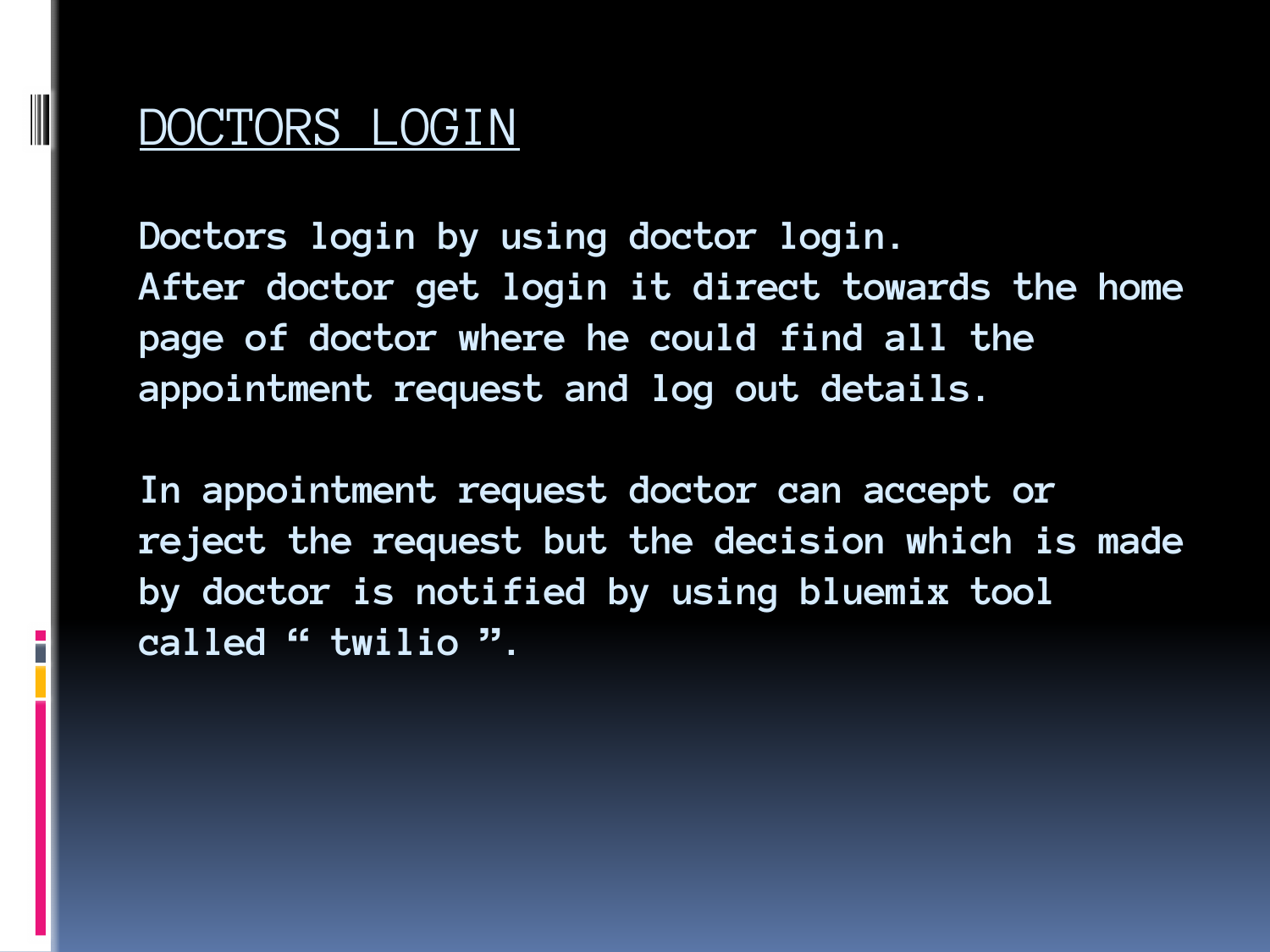

# DOCTORS LOGIN Doctors login by using doctor login. After doctor get login it direct towards the home page of doctor where he could find all the appointment request and log out details. In appointment request doctor can accept or reject the request but the decision which is made by doctor is notified by using bluemix tool called “ twilio ”.